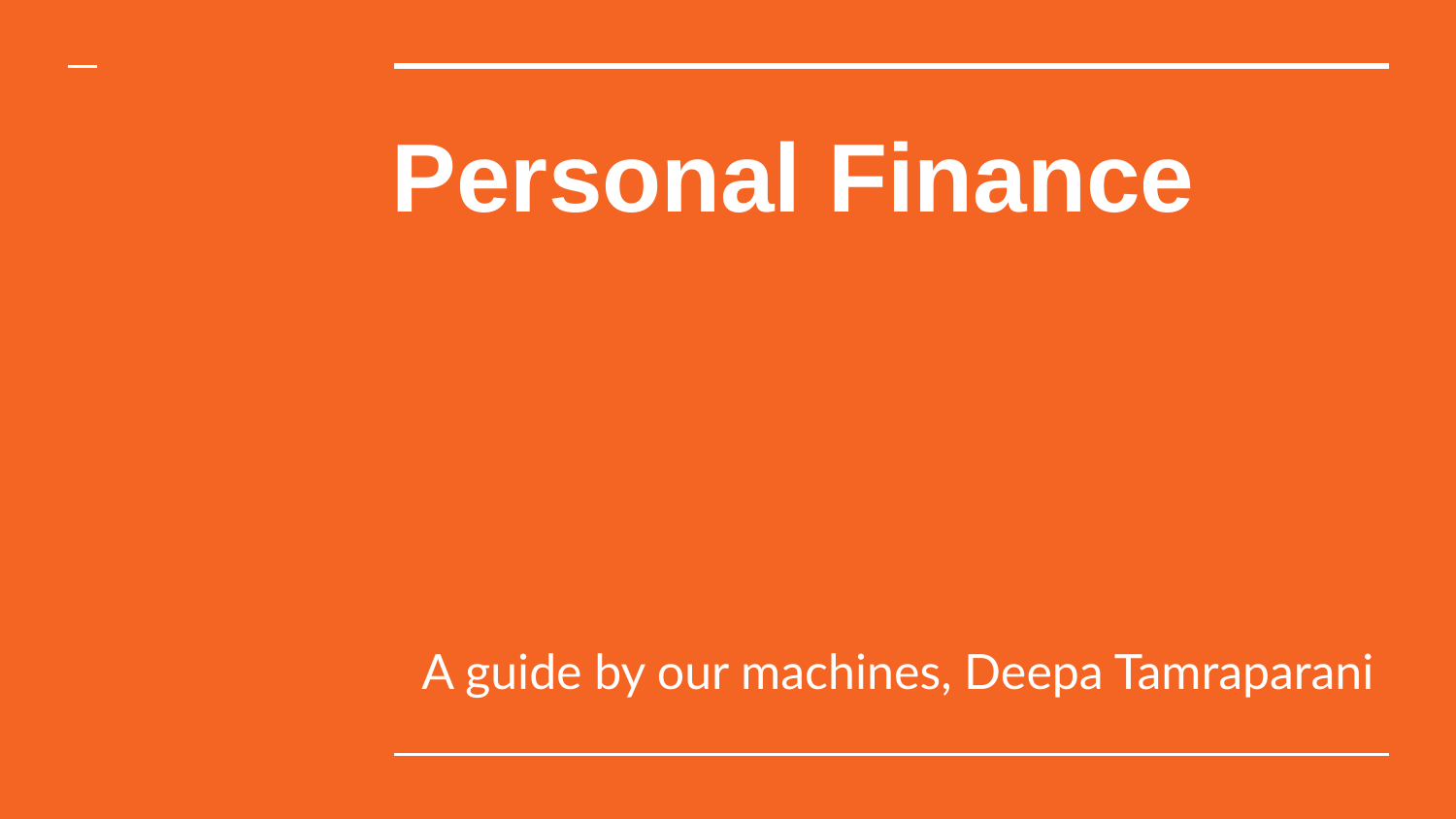

# Personal Finance
A guide by our machines, Deepa Tamraparani